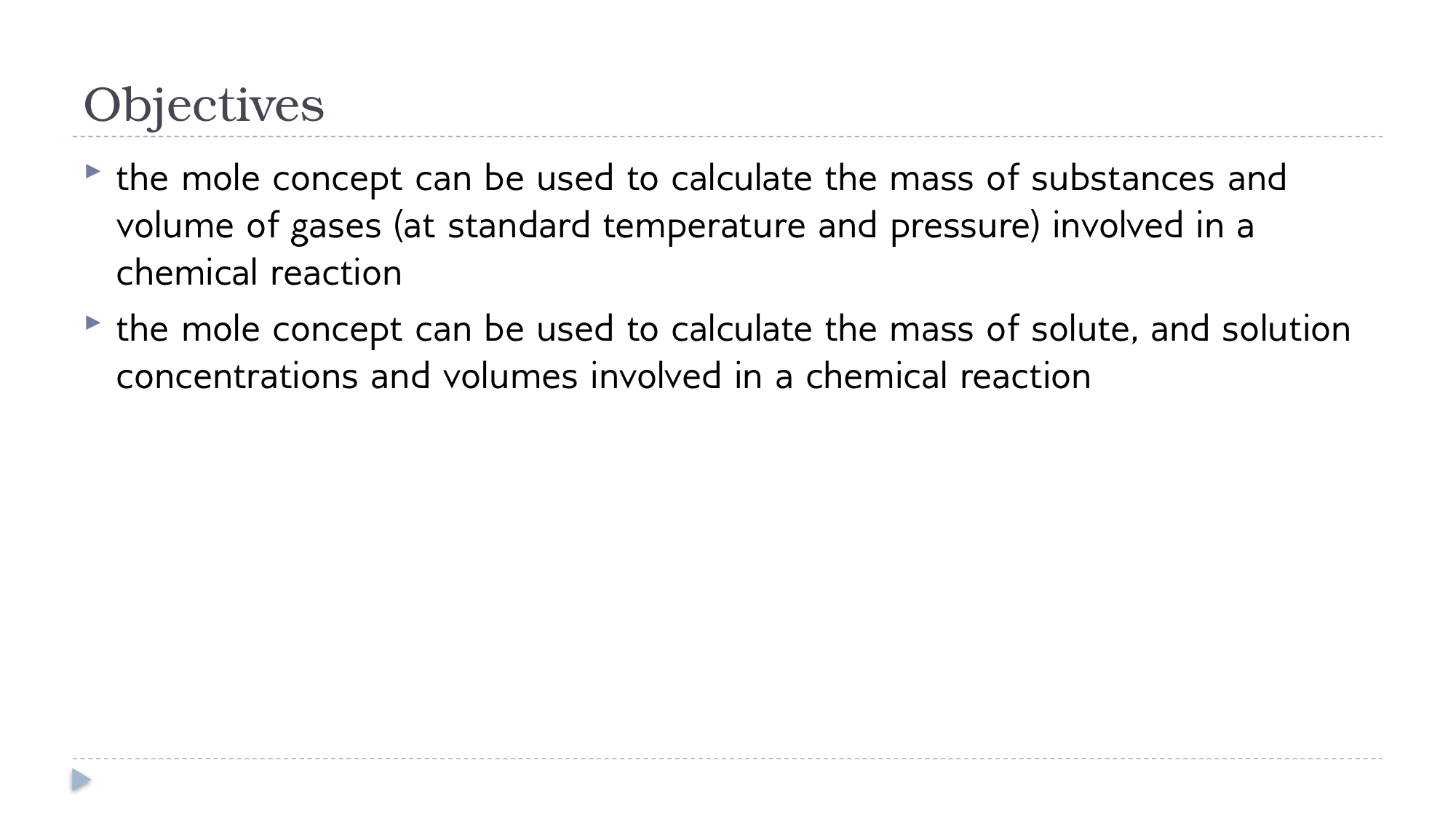

# Objectives
the mole concept can be used to calculate the mass of substances and volume of gases (at standard temperature and pressure) involved in a chemical reaction
the mole concept can be used to calculate the mass of solute, and solution concentrations and volumes involved in a chemical reaction